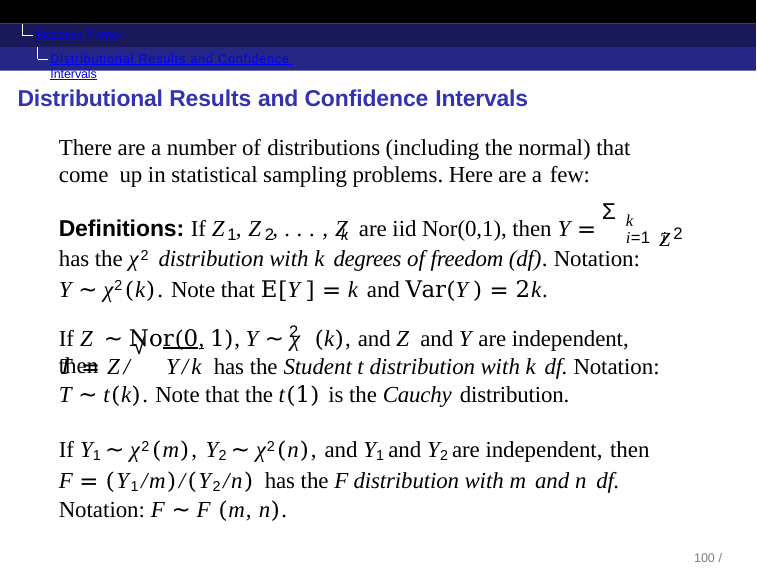

Statistics Primer
Distributional Results and Confidence Intervals
Distributional Results and Confidence Intervals
There are a number of distributions (including the normal) that come  up in statistical sampling problems. Here are a few:
Σ
Z2
k
Definitions: If Z , Z , . . . , Z are iid Nor(0,1), then Y =
1	2	k
i=1 i
has the χ2 distribution with k degrees of freedom (df). Notation:
Y ∼ χ2(k). Note that E[Y ] = k and Var(Y ) = 2k.
2
If Z ∼ Nor(0, 1), Y ∼ χ (k), and Z and Y are independent, then
√
T = Z/	Y/k has the Student t distribution with k df. Notation:
T ∼ t(k). Note that the t(1) is the Cauchy distribution.
If Y1 ∼ χ2(m), Y2 ∼ χ2(n), and Y1 and Y2 are independent, then
F = (Y1/m)/(Y2/n) has the F distribution with m and n df.
Notation: F ∼ F (m, n).
100 / 104